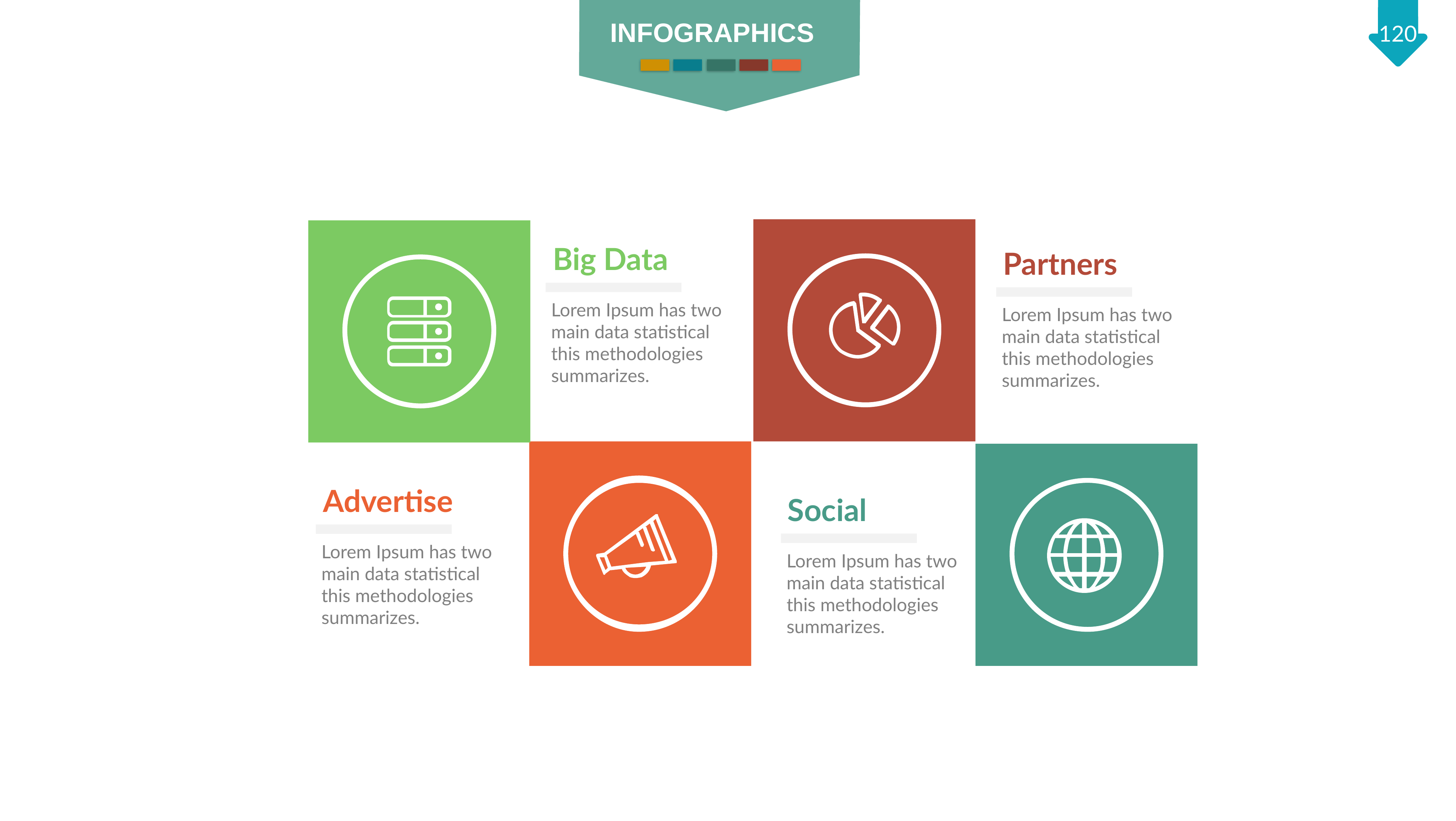

INFOGRAPHICS

Big Data

Lorem Ipsum has two main data statistical this methodologies summarizes.
Partners

Lorem Ipsum has two main data statistical this methodologies summarizes.

Advertise

Lorem Ipsum has two main data statistical this methodologies summarizes.
Social

Lorem Ipsum has two main data statistical this methodologies summarizes.